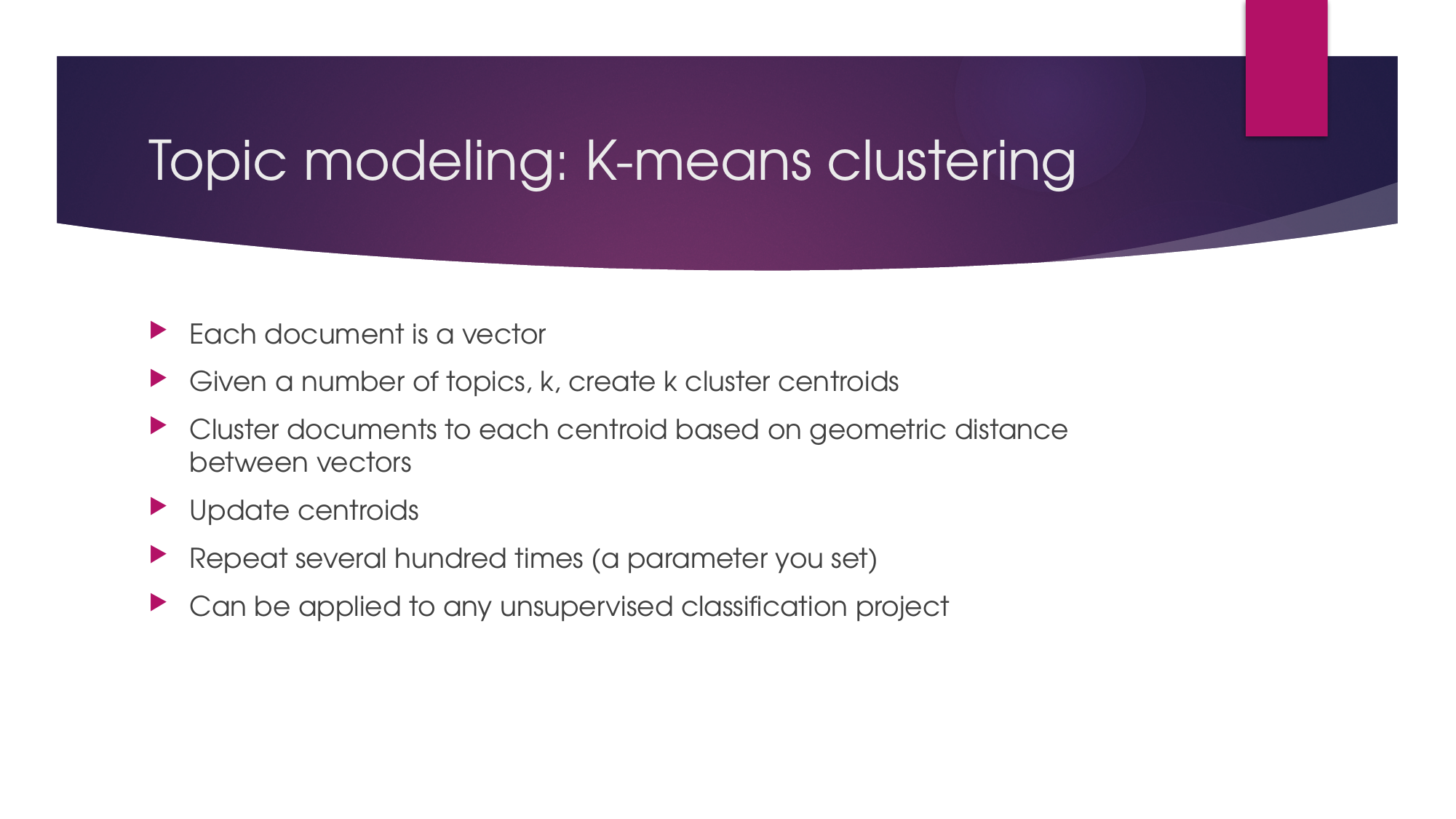

# Topic modeling: K-means clustering
Each document is a vector
Given a number of topics, k, create k cluster centroids
Cluster documents to each centroid based on geometric distance between vectors
Update centroids
Repeat several hundred times (a parameter you set)
Can be applied to any unsupervised classification project